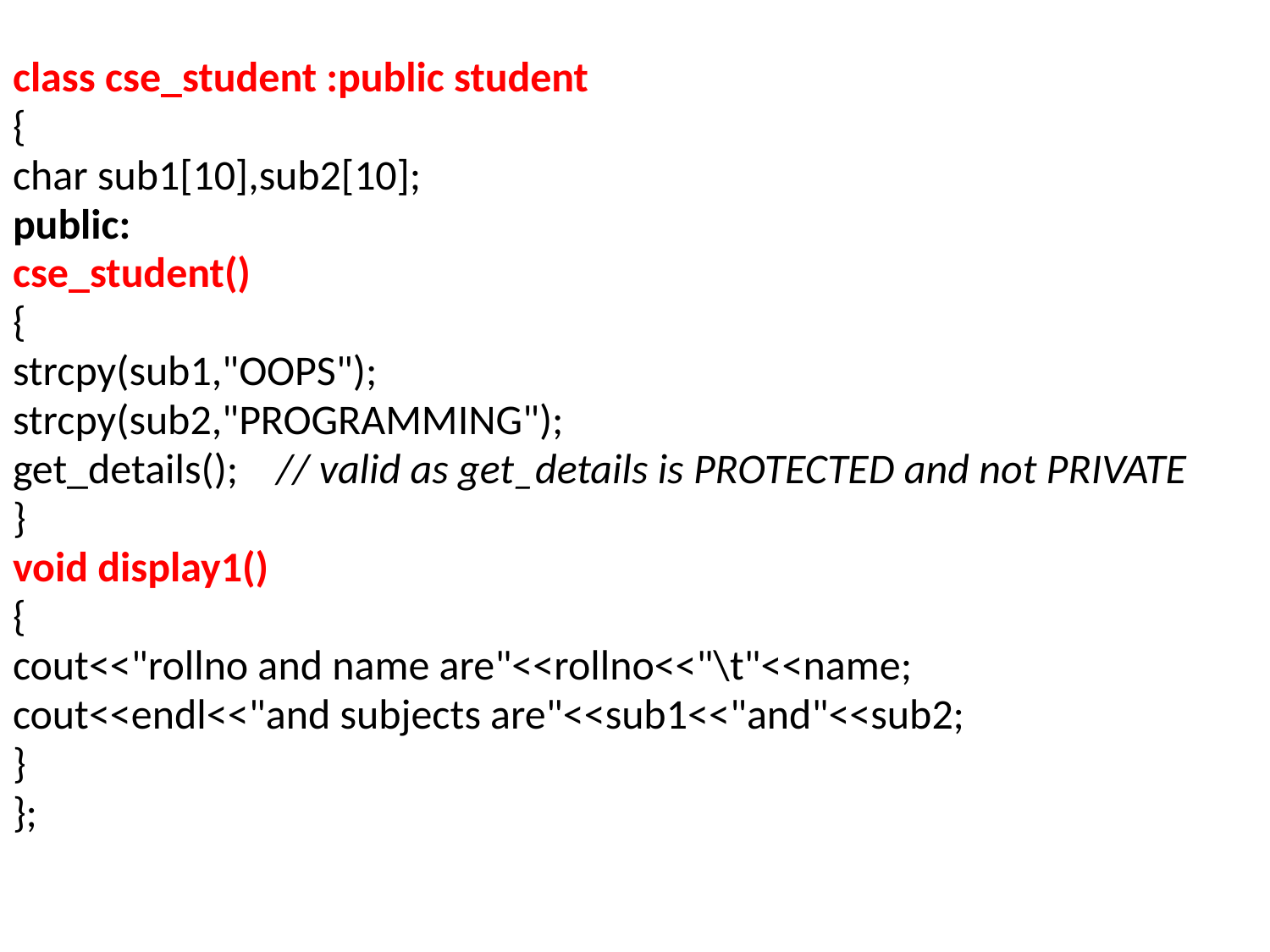

class cse_student :public student
{
char sub1[10],sub2[10];
public:
cse_student()
{
strcpy(sub1,"OOPS");
strcpy(sub2,"PROGRAMMING");
get_details();    // valid as get_details is PROTECTED and not PRIVATE
}
void display1()
{
cout<<"rollno and name are"<<rollno<<"\t"<<name;
cout<<endl<<"and subjects are"<<sub1<<"and"<<sub2;
}
};